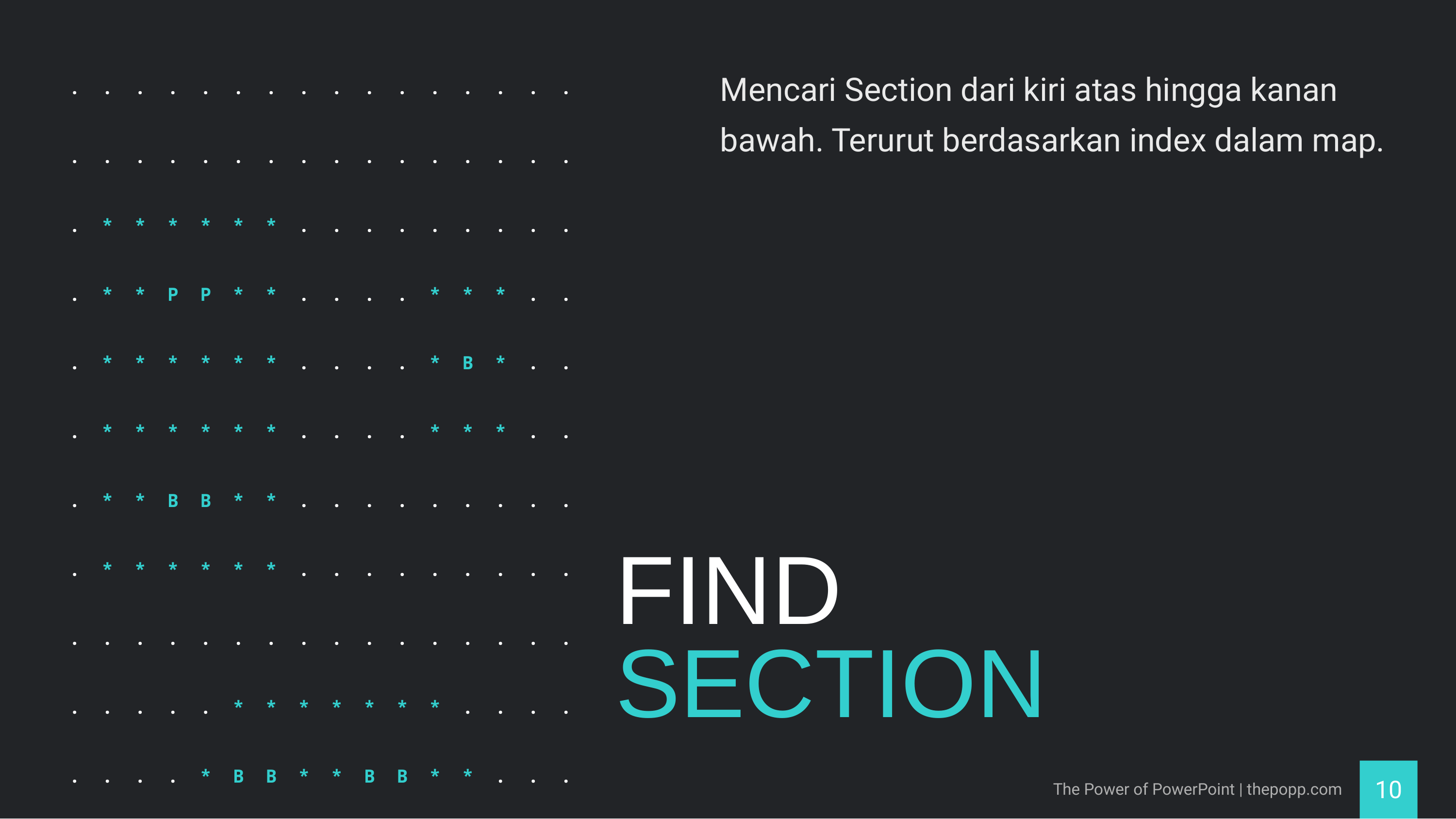

Mencari Section dari kiri atas hingga kanan bawah. Terurut berdasarkan index dalam map.
.  .  .  .  .  .  .  .  .  .  .  .  .  .  .  .
.  .  .  .  .  .  .  .  .  .  .  .  .  .  .  .
.  *  *  *  *  *  *  .  .  .  .  .  .  .  .  .
.  *  *  P  P  *  *  .  .  .  .  *  *  *  .  .
.  *  *  *  *  *  *  .  .  .  .  *  B  *  .  .
.  *  *  *  *  *  *  .  .  .  .  *  *  *  .  .
.  *  *  B  B  *  *  .  .  .  .  .  .  .  .  .
.  *  *  *  *  *  *  .  .  .  .  .  .  .  .  .
.  .  .  .  .  .  .  .  .  .  .  .  .  .  .  .
.  .  .  .  .  *  *  *  *  *  *  *  .  .  .  .
.  .  .  .  *  B  B  *  *  B  B  *  *  .  .  .
.  .  .  .  *  B  B  *  *  P  P  *  *  .  .  .
.  .  .  .  *  *  *  *  *  *  *  *  *  .  .  .
.  .  .  .  *  *  *  *  P  P  *  *  *  .  .  .
.  .  .  .  .  *  *  *  *  *  *  *  .  .  .  .
.  .  .  .  .  .  .  .  .  .  .  .  .  .  .  .
# FIND SECTION
The Power of PowerPoint | thepopp.com
10